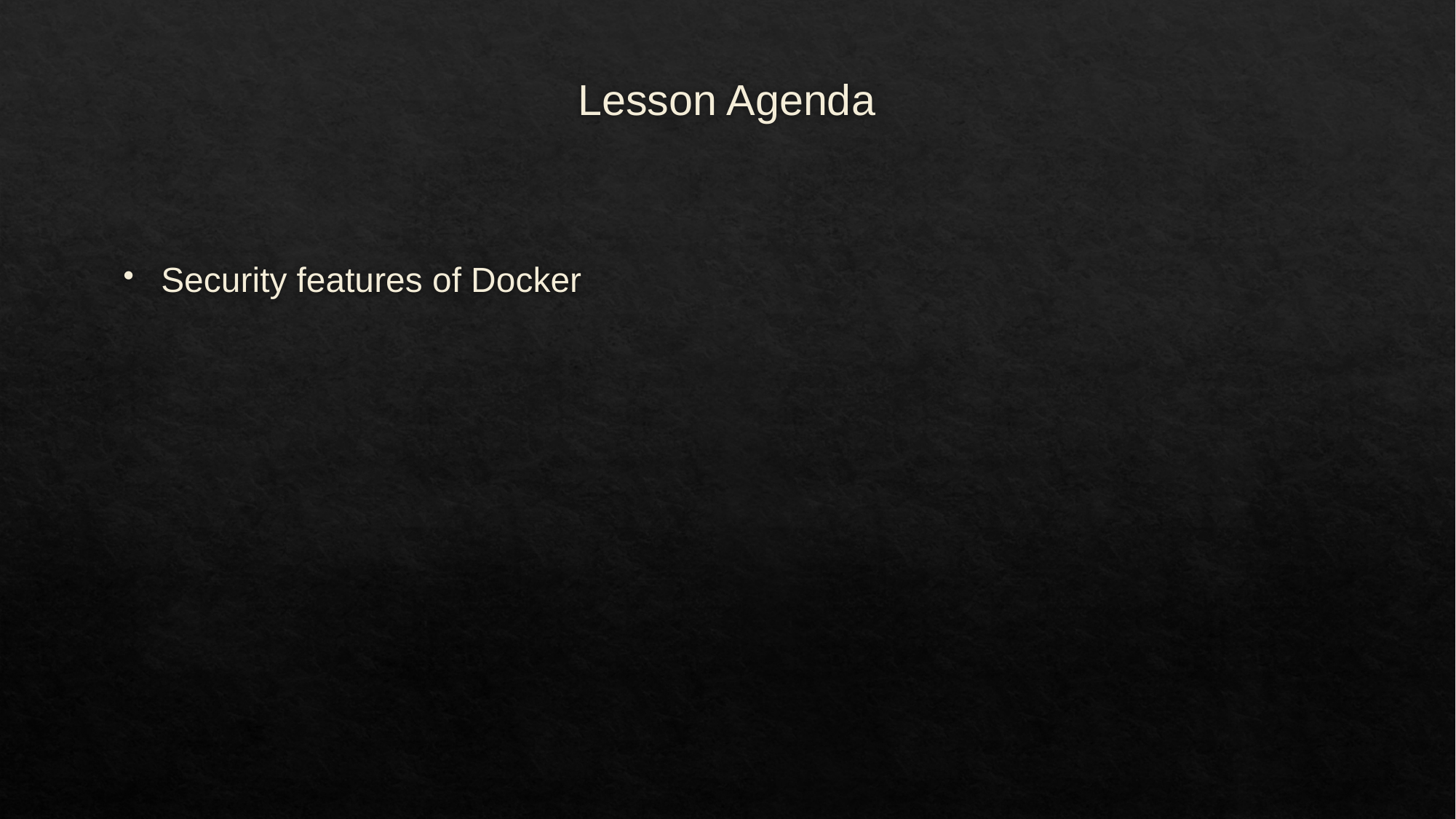

# Lesson Agenda
Security features of Docker